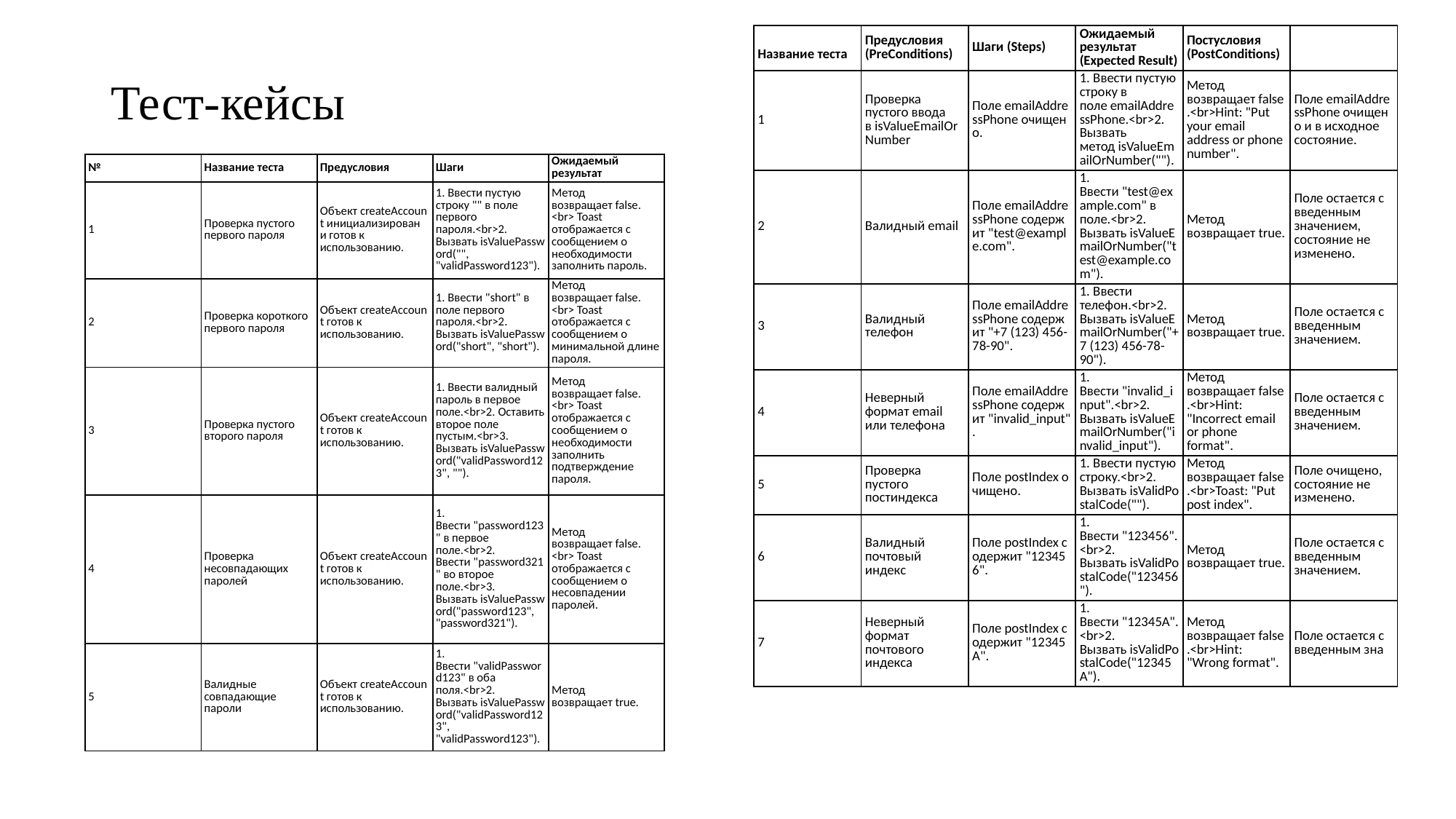

| Название теста | Предусловия (PreConditions) | Шаги (Steps) | Ожидаемый результат (Expected Result) | Постусловия (PostConditions) |  |
| --- | --- | --- | --- | --- | --- |
| 1 | Проверка пустого ввода в isValueEmailOrNumber | Поле emailAddressPhone очищено. | 1. Ввести пустую строку в поле emailAddressPhone.<br>2. Вызвать метод isValueEmailOrNumber(""). | Метод возвращает false.<br>Hint: "Put your email address or phone number". | Поле emailAddressPhone очищено и в исходное состояние. |
| 2 | Валидный email | Поле emailAddressPhone содержит "test@example.com". | 1. Ввести "test@example.com" в поле.<br>2. Вызвать isValueEmailOrNumber("test@example.com"). | Метод возвращает true. | Поле остается с введенным значением, состояние не изменено. |
| 3 | Валидный телефон | Поле emailAddressPhone содержит "+7 (123) 456-78-90". | 1. Ввести телефон.<br>2. Вызвать isValueEmailOrNumber("+7 (123) 456-78-90"). | Метод возвращает true. | Поле остается с введенным значением. |
| 4 | Неверный формат email или телефона | Поле emailAddressPhone содержит "invalid\_input". | 1. Ввести "invalid\_input".<br>2. Вызвать isValueEmailOrNumber("invalid\_input"). | Метод возвращает false.<br>Hint: "Incorrect email or phone format". | Поле остается с введенным значением. |
| 5 | Проверка пустого постиндекса | Поле postIndex очищено. | 1. Ввести пустую строку.<br>2. Вызвать isValidPostalCode(""). | Метод возвращает false.<br>Toast: "Put post index". | Поле очищено, состояние не изменено. |
| 6 | Валидный почтовый индекс | Поле postIndex содержит "123456". | 1. Ввести "123456".<br>2. Вызвать isValidPostalCode("123456"). | Метод возвращает true. | Поле остается с введенным значением. |
| 7 | Неверный формат почтового индекса | Поле postIndex содержит "12345A". | 1. Ввести "12345A".<br>2. Вызвать isValidPostalCode("12345A"). | Метод возвращает false.<br>Hint: "Wrong format". | Поле остается с введенным зна |
# Тест-кейсы

| № | Название теста | Предусловия | Шаги | Ожидаемый результат |
| --- | --- | --- | --- | --- |
| 1 | Проверка пустого первого пароля | Объект createAccount инициализирован и готов к использованию. | 1. Ввести пустую строку "" в поле первого пароля.<br>2. Вызвать isValuePassword("", "validPassword123"). | Метод возвращает false. <br> Toast отображается с сообщением о необходимости заполнить пароль. |
| 2 | Проверка короткого первого пароля | Объект createAccount готов к использованию. | 1. Ввести "short" в поле первого пароля.<br>2. Вызвать isValuePassword("short", "short"). | Метод возвращает false. <br> Toast отображается с сообщением о минимальной длине пароля. |
| 3 | Проверка пустого второго пароля | Объект createAccount готов к использованию. | 1. Ввести валидный пароль в первое поле.<br>2. Оставить второе поле пустым.<br>3. Вызвать isValuePassword("validPassword123", ""). | Метод возвращает false. <br> Toast отображается с сообщением о необходимости заполнить подтверждение пароля. |
| 4 | Проверка несовпадающих паролей | Объект createAccount готов к использованию. | 1. Ввести "password123" в первое поле.<br>2. Ввести "password321" во второе поле.<br>3. Вызвать isValuePassword("password123", "password321"). | Метод возвращает false. <br> Toast отображается с сообщением о несовпадении паролей. |
| 5 | Валидные совпадающие пароли | Объект createAccount готов к использованию. | 1. Ввести "validPassword123" в оба поля.<br>2. Вызвать isValuePassword("validPassword123", "validPassword123"). | Метод возвращает true. |